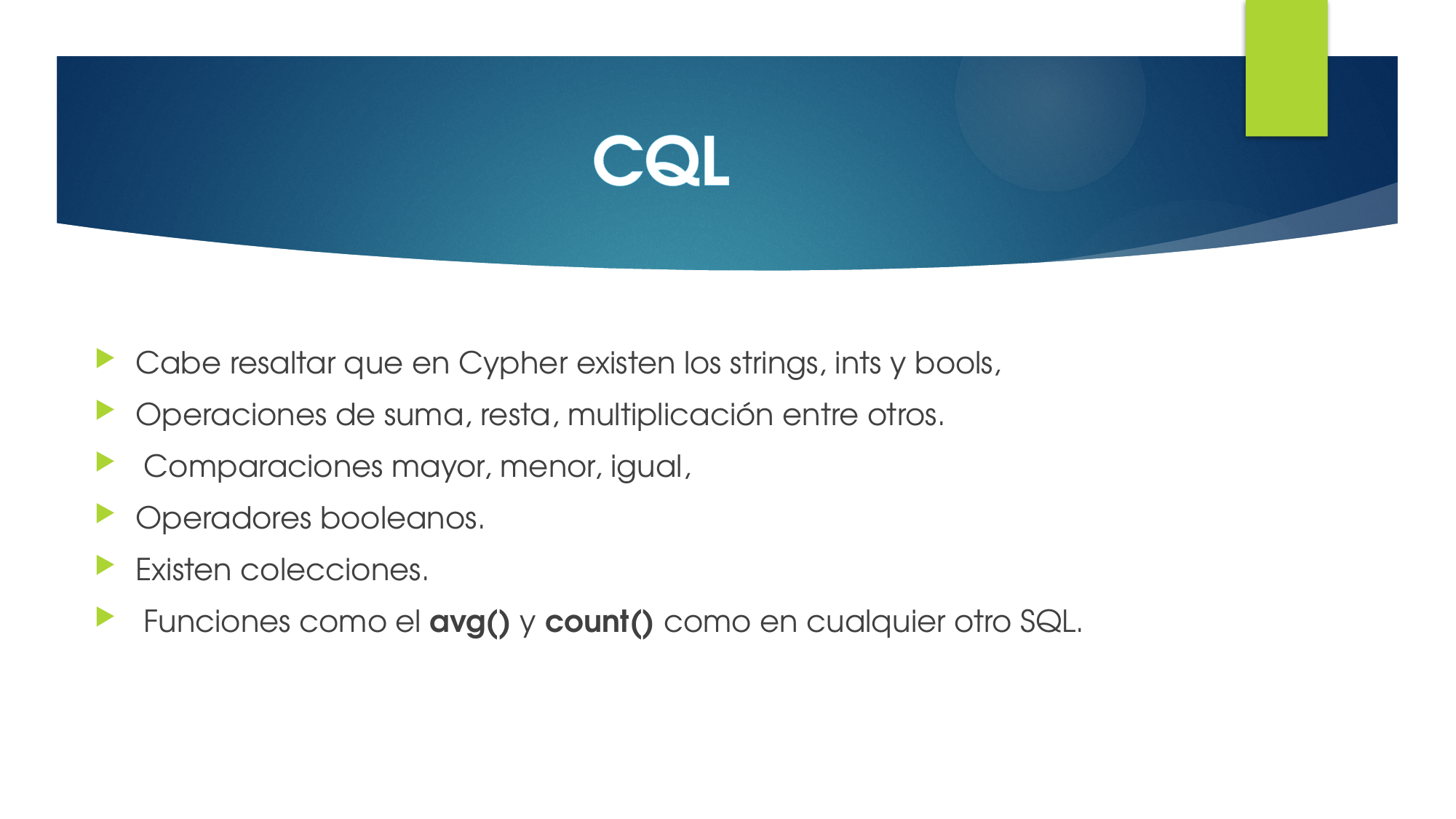

# CQL
Cabe resaltar que en Cypher existen los strings, ints y bools,
Operaciones de suma, resta, multiplicación entre otros.
 Comparaciones mayor, menor, igual,
Operadores booleanos.
Existen colecciones.
 Funciones como el avg() y count() como en cualquier otro SQL.